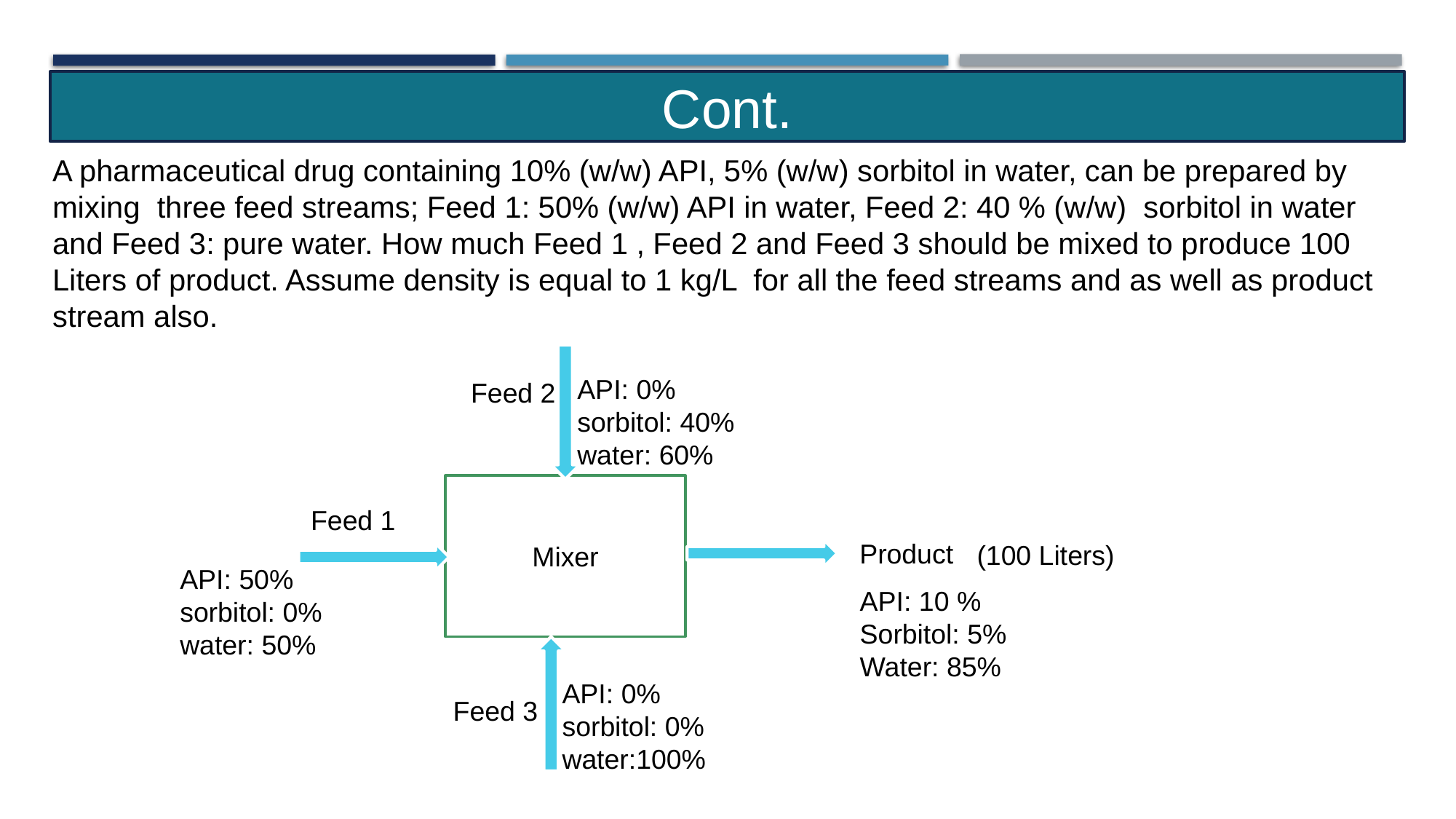

Cont.
A pharmaceutical drug containing 10% (w/w) API, 5% (w/w) sorbitol in water, can be prepared by mixing  three feed streams; Feed 1: 50% (w/w) API in water, Feed 2: 40 % (w/w)  sorbitol in water and Feed 3: pure water. How much Feed 1 , Feed 2 and Feed 3 should be mixed to produce 100 Liters of product. Assume density is equal to 1 kg/L  for all the feed streams and as well as product stream also.

API: 0%
sorbitol: 40%
water: 60%
Feed 2
Mixer
Feed 1
Product
(100 Liters)

API: 50%
sorbitol: 0%
water: 50%
API: 10 %
Sorbitol: 5%
Water: 85%

API: 0%
sorbitol: 0%
water:100%
Feed 3